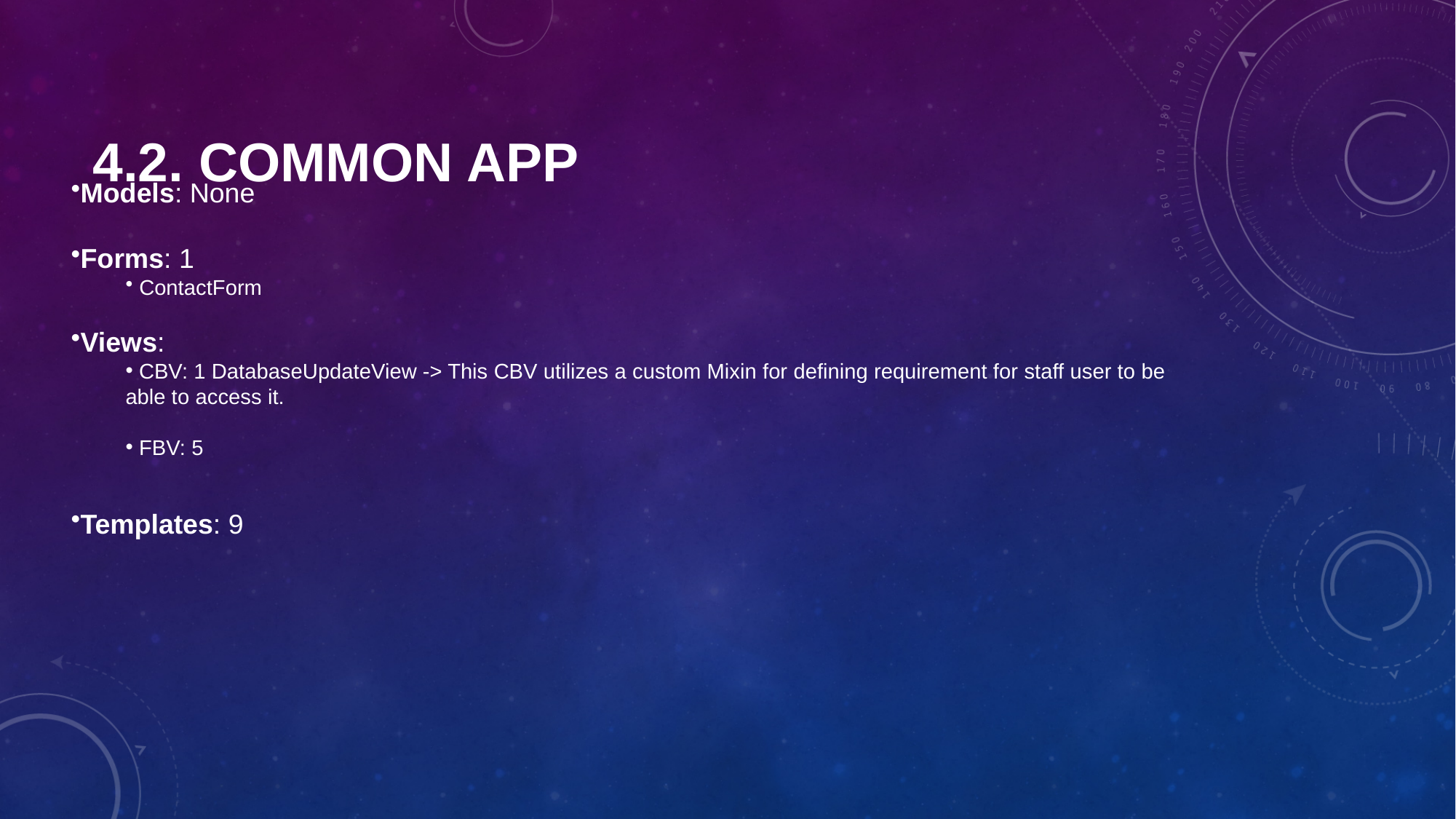

# 4.2. Common App
Models: None

Forms: 1
 ContactForm

Views:
 CBV: 1 DatabaseUpdateView -> This CBV utilizes a custom Mixin for defining requirement for staff user to be able to access it.

 FBV: 5

Templates: 9